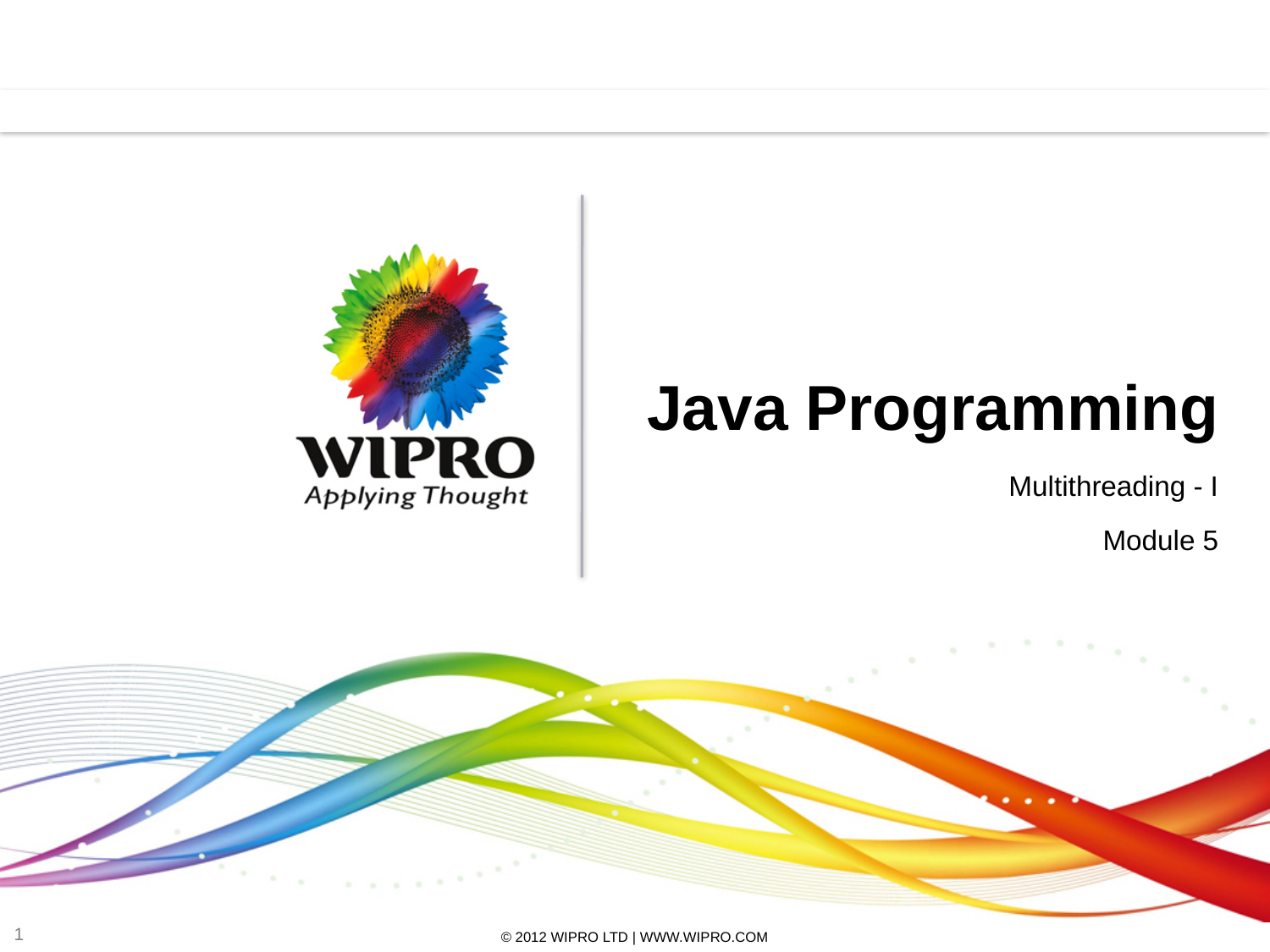

# Java Programming
Multithreading - I
Module 5